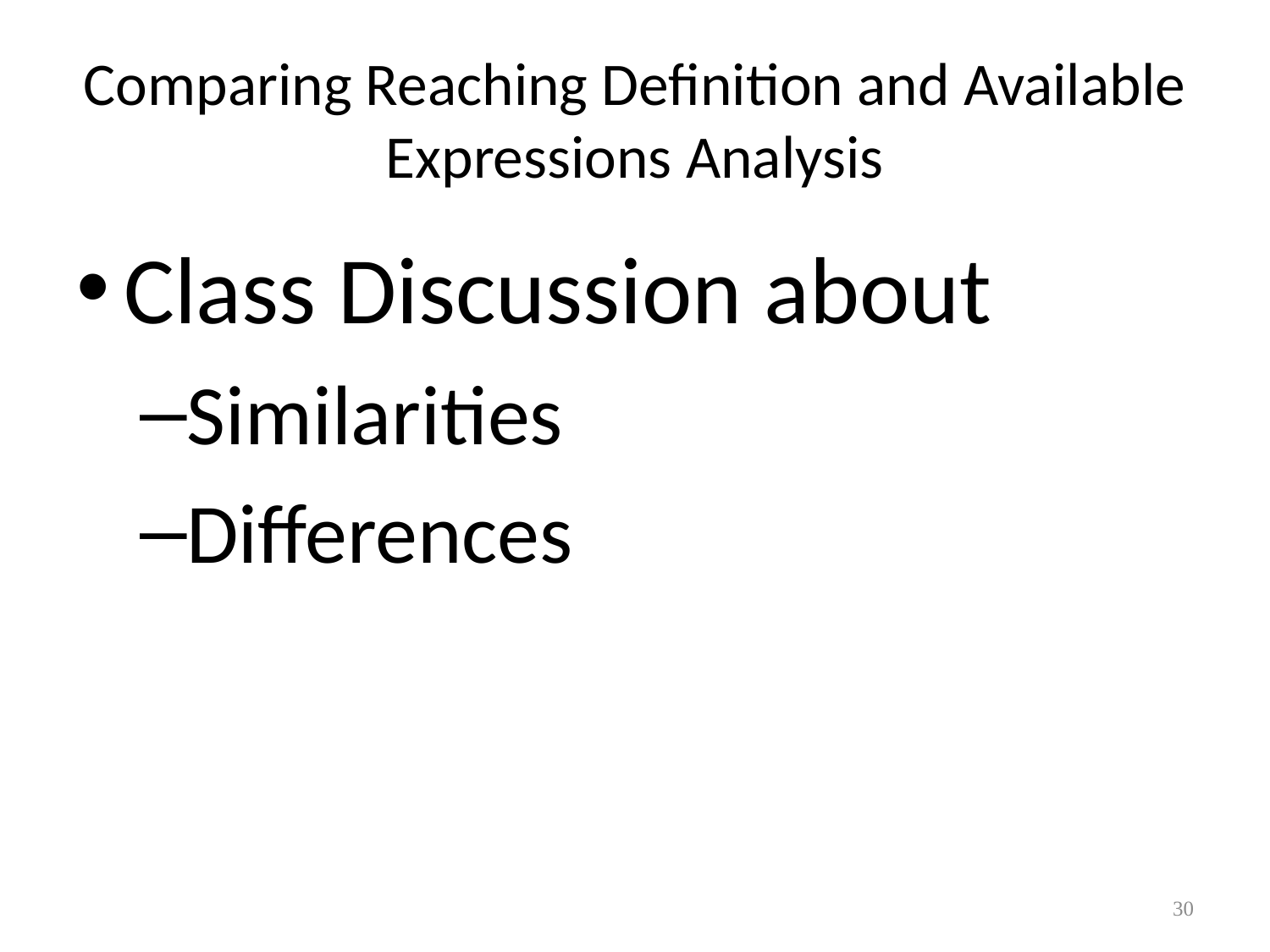

# Comparing Reaching Definition and Available Expressions Analysis
Class Discussion about
Similarities
Differences
30